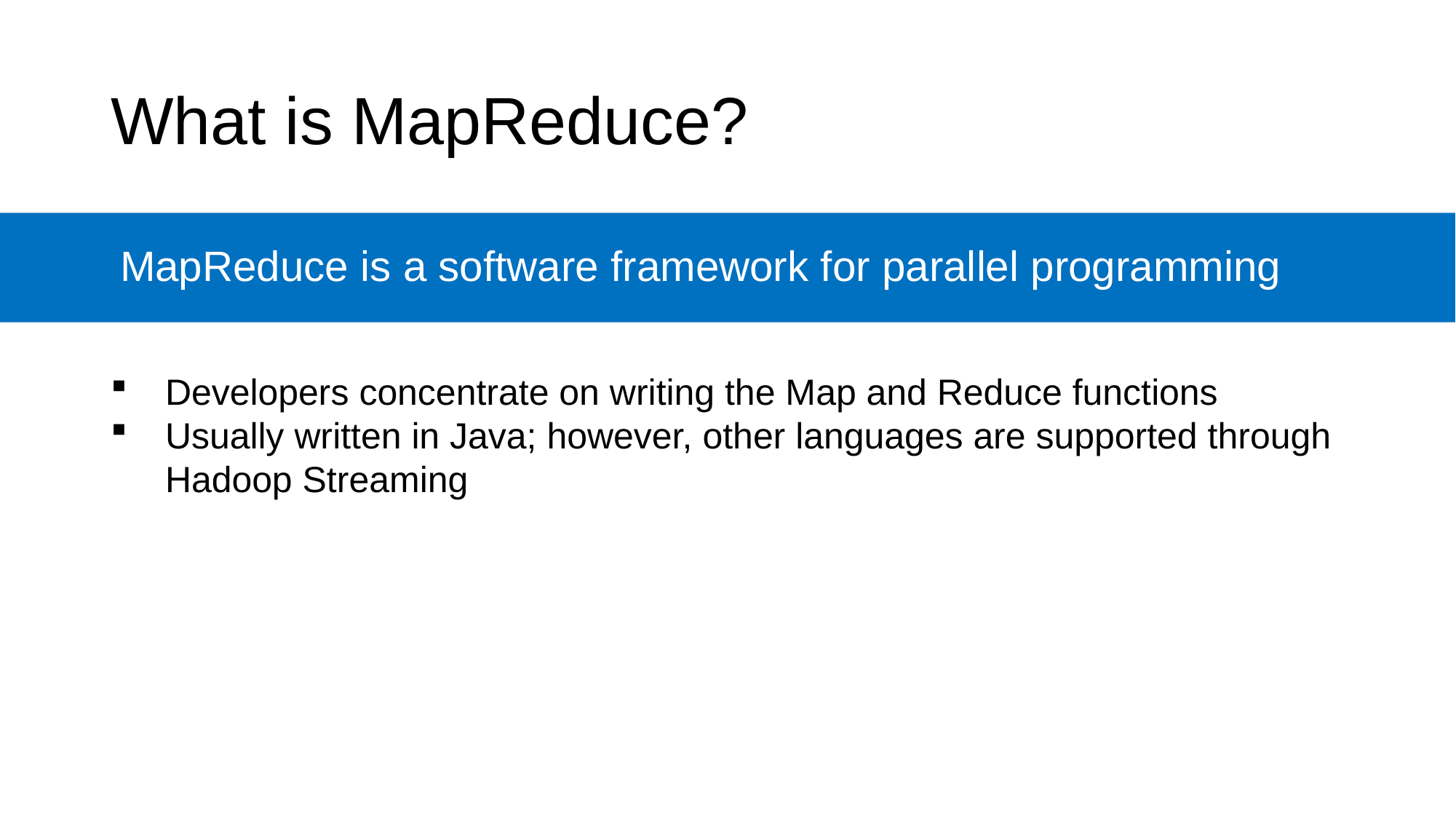

# What is MapReduce?

 MapReduce is a software framework for parallel programming
Click stream
Wikis/Blogs
Developers concentrate on writing the Map and Reduce functions
Usually written in Java; however, other languages are supported through Hadoop Streaming